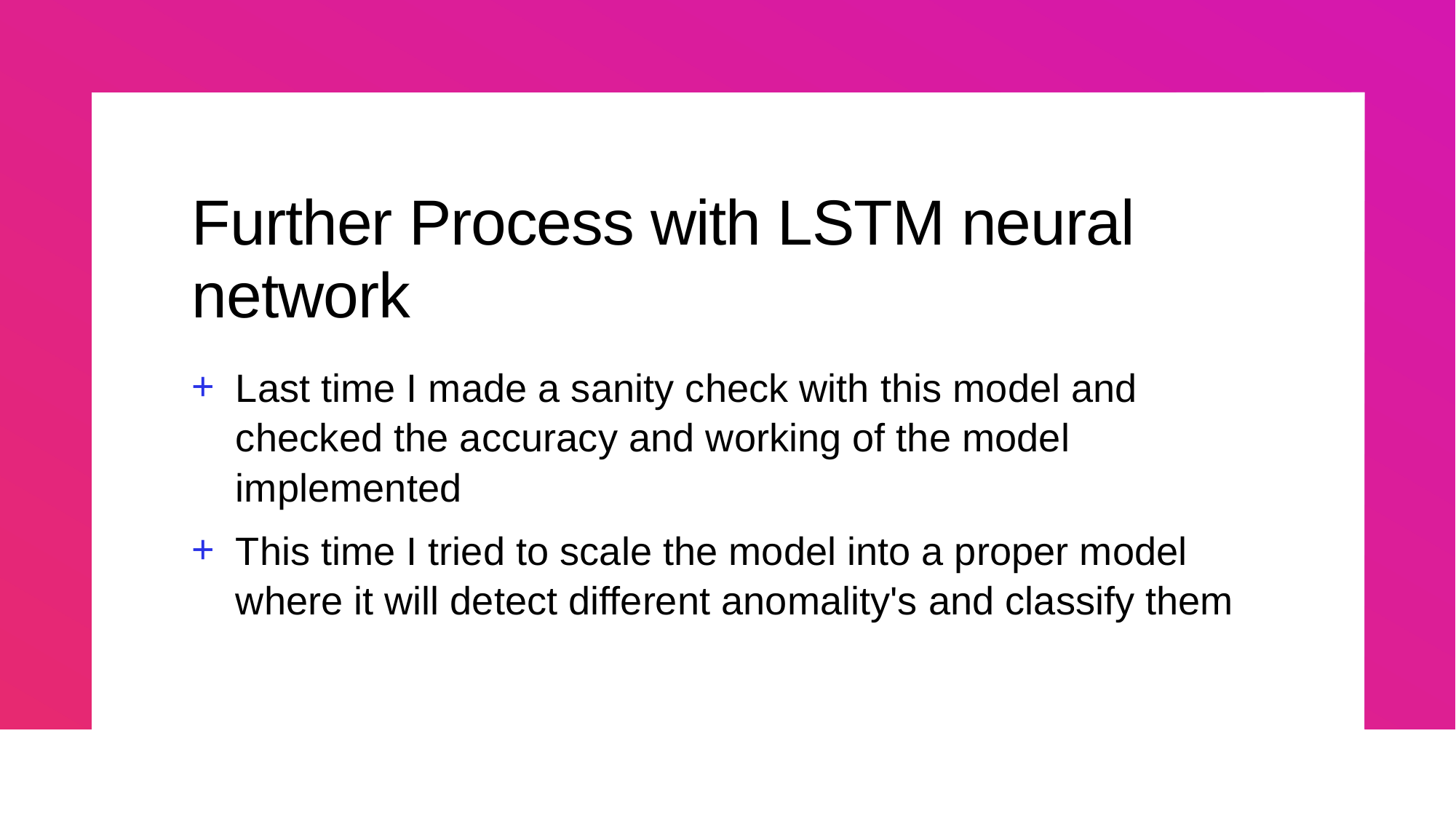

# Further Process with LSTM neural network
Last time I made a sanity check with this model and checked the accuracy and working of the model implemented
This time I tried to scale the model into a proper model where it will detect different anomality's and classify them